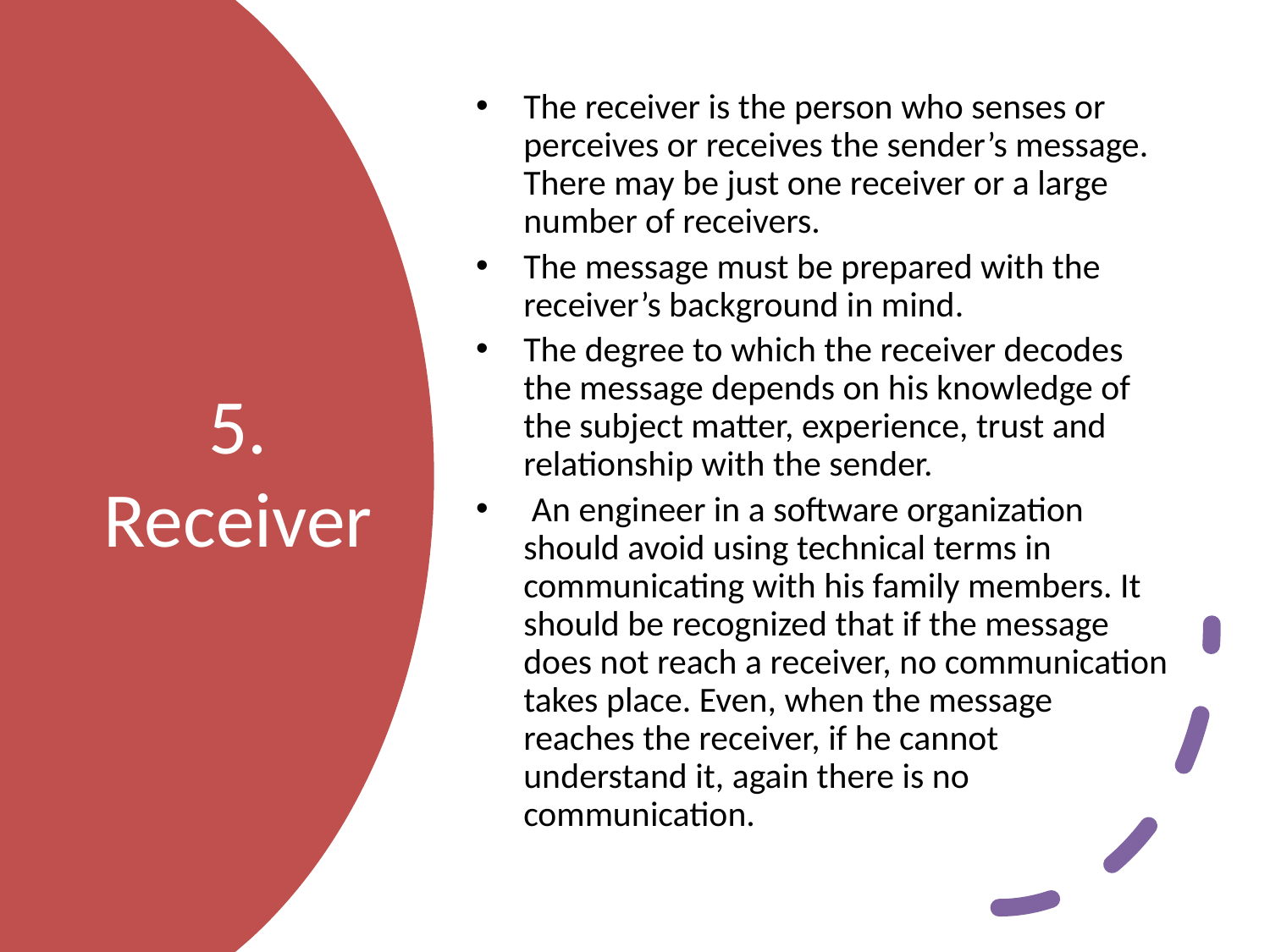

The receiver is the person who senses or perceives or receives the sender’s message. There may be just one receiver or a large number of receivers.
The message must be prepared with the receiver’s background in mind.
The degree to which the receiver decodes the message depends on his knowledge of the subject matter, experience, trust and relationship with the sender.
 An engineer in a software organization should avoid using technical terms in communicating with his family members. It should be recognized that if the message does not reach a receiver, no communication takes place. Even, when the message reaches the receiver, if he cannot understand it, again there is no communication.

# 5. Receiver